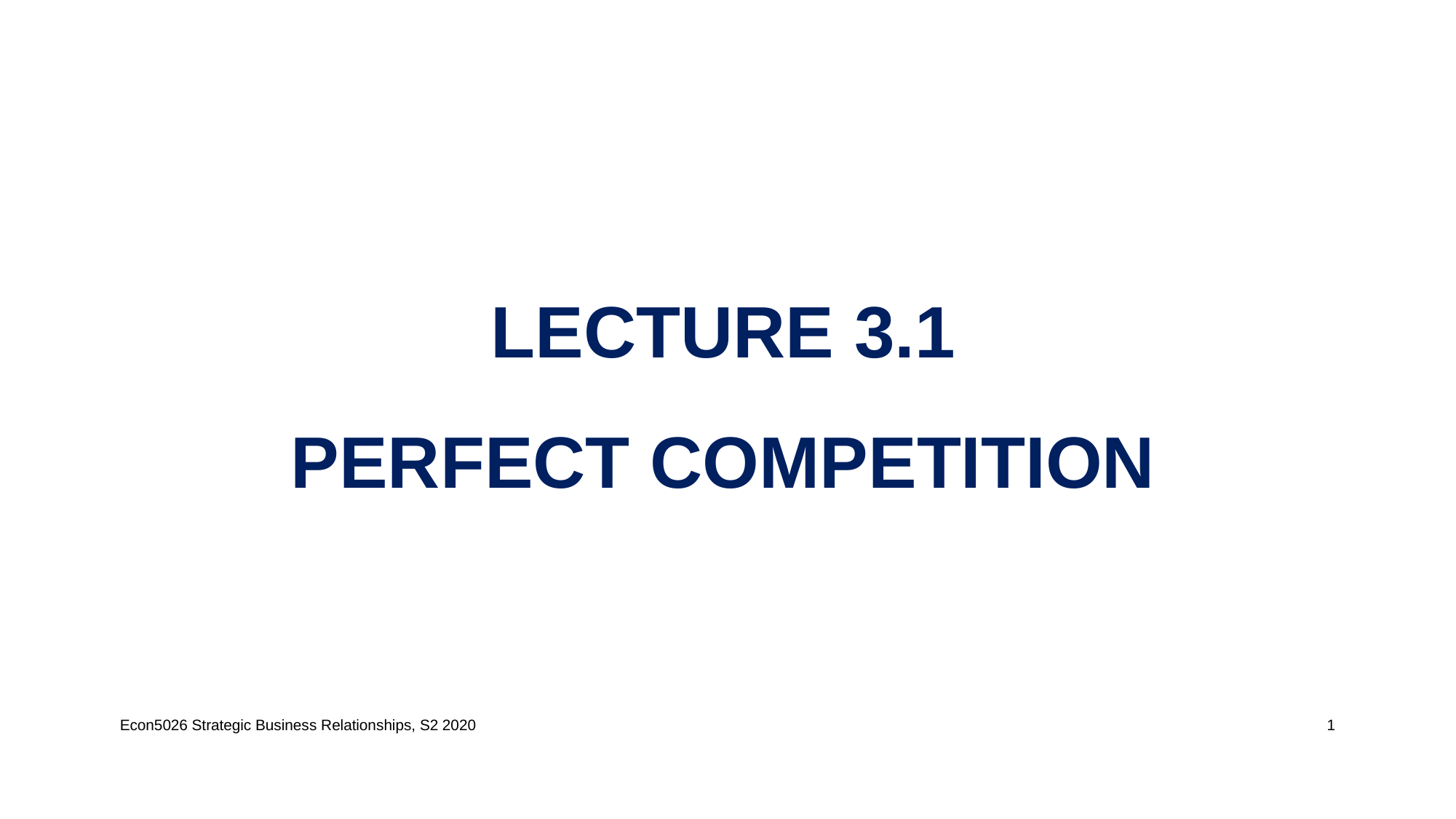

# Lecture 3.1 Perfect Competition
Econ5026 Strategic Business Relationships, S2 2020
1